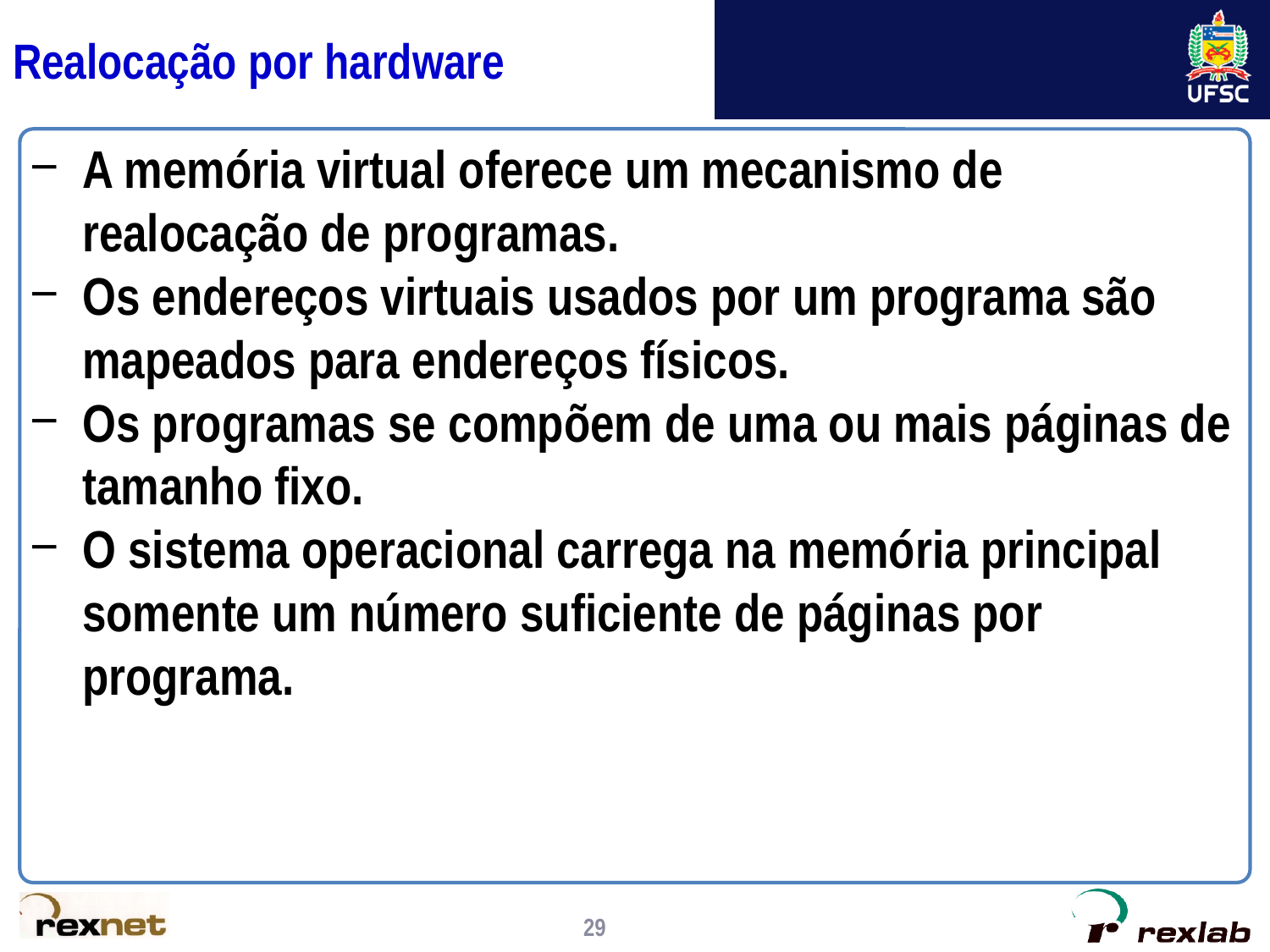

# Realocação por hardware
A memória virtual oferece um mecanismo de realocação de programas.
Os endereços virtuais usados por um programa são mapeados para endereços físicos.
Os programas se compõem de uma ou mais páginas de tamanho fixo.
O sistema operacional carrega na memória principal somente um número suficiente de páginas por programa.
29